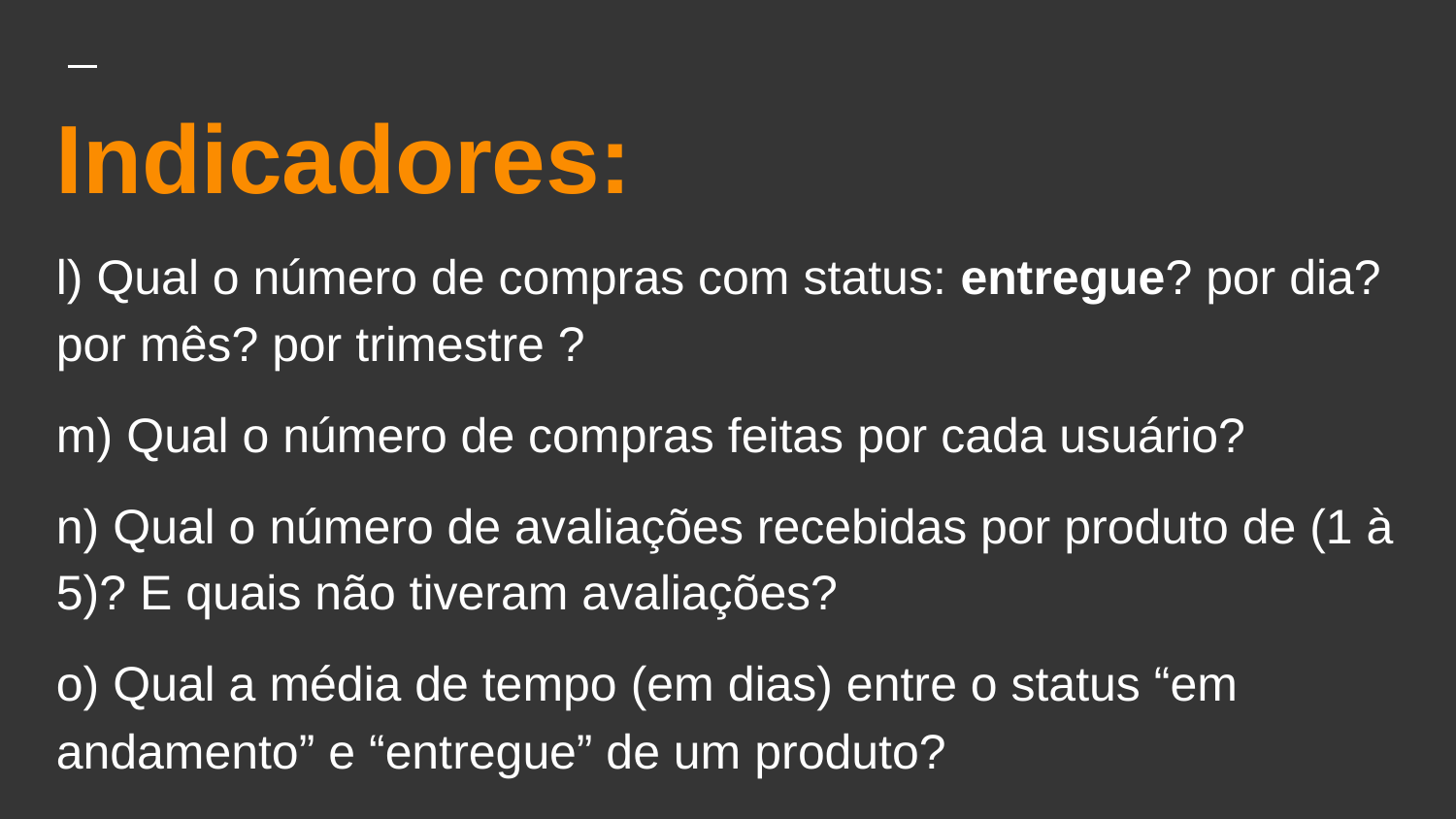

# Indicadores:
l) Qual o número de compras com status: entregue? por dia? por mês? por trimestre ?
m) Qual o número de compras feitas por cada usuário?
n) Qual o número de avaliações recebidas por produto de (1 à 5)? E quais não tiveram avaliações?
o) Qual a média de tempo (em dias) entre o status “em andamento” e “entregue” de um produto?